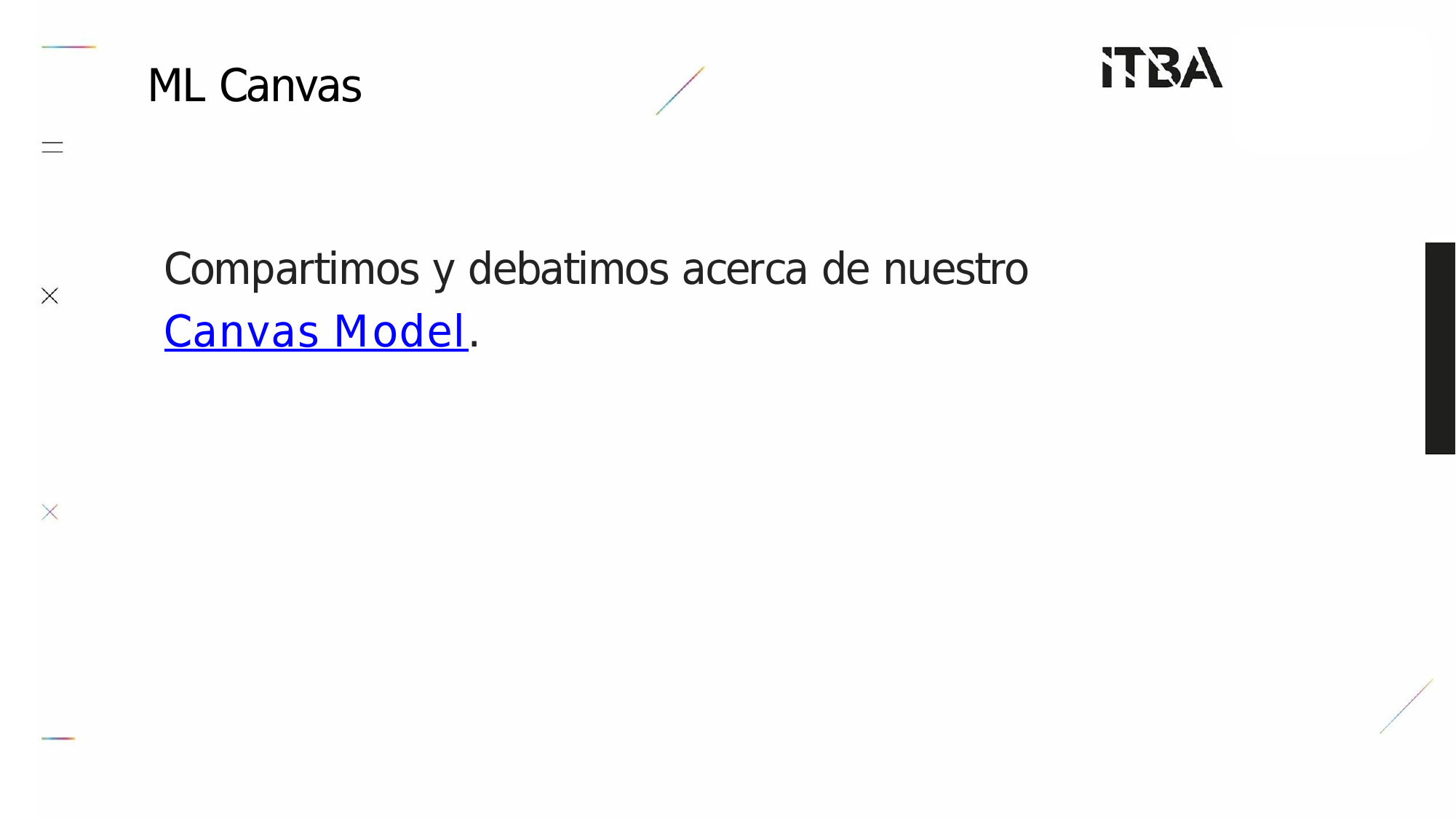

# ML Canvas
Compartimos y debatimos acerca de nuestro Canvas Model.